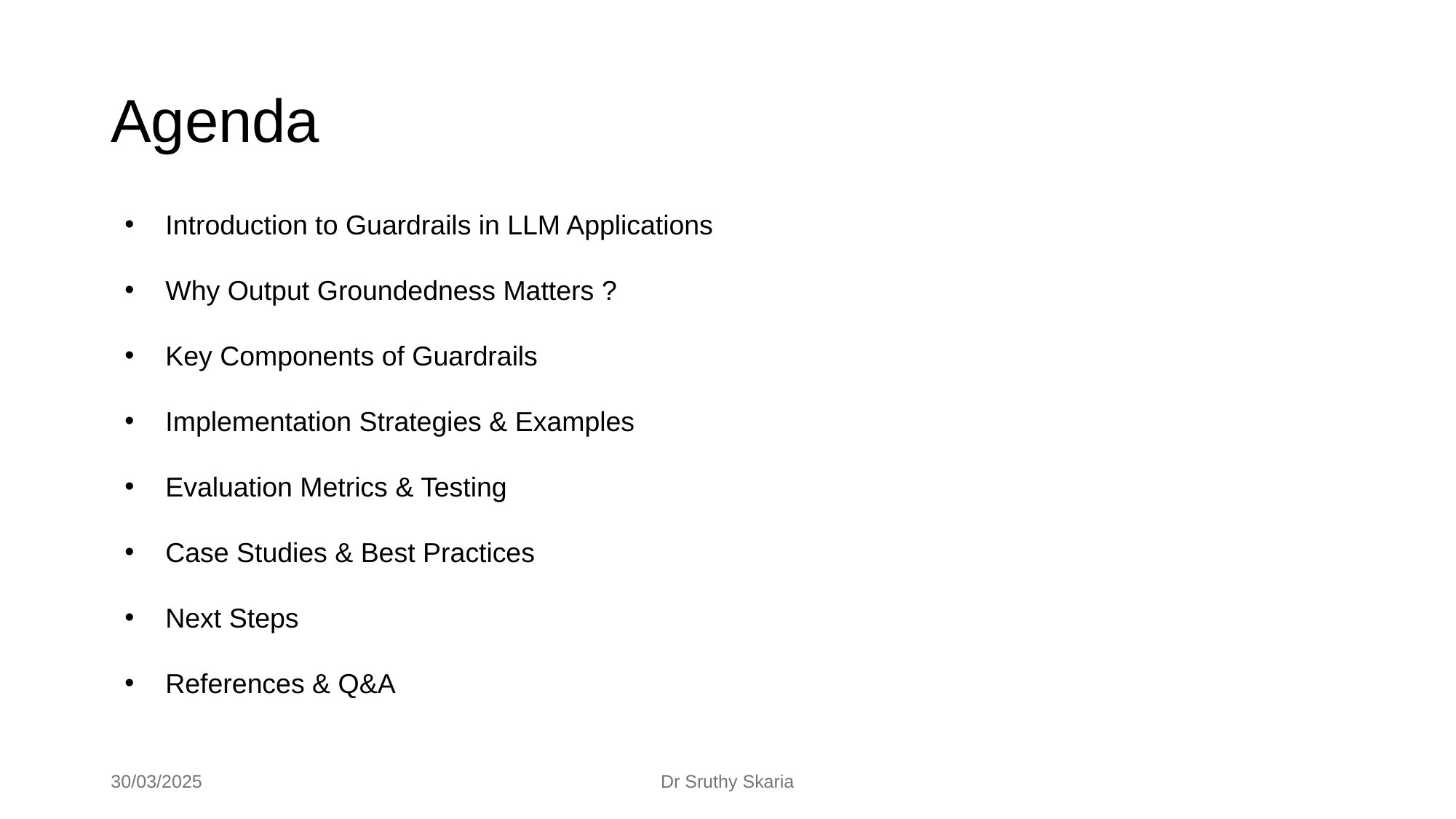

# Agenda
Introduction to Guardrails in LLM Applications
Why Output Groundedness Matters ?
Key Components of Guardrails
Implementation Strategies & Examples
Evaluation Metrics & Testing
Case Studies & Best Practices
Next Steps
References & Q&A
30/03/2025
Dr Sruthy Skaria